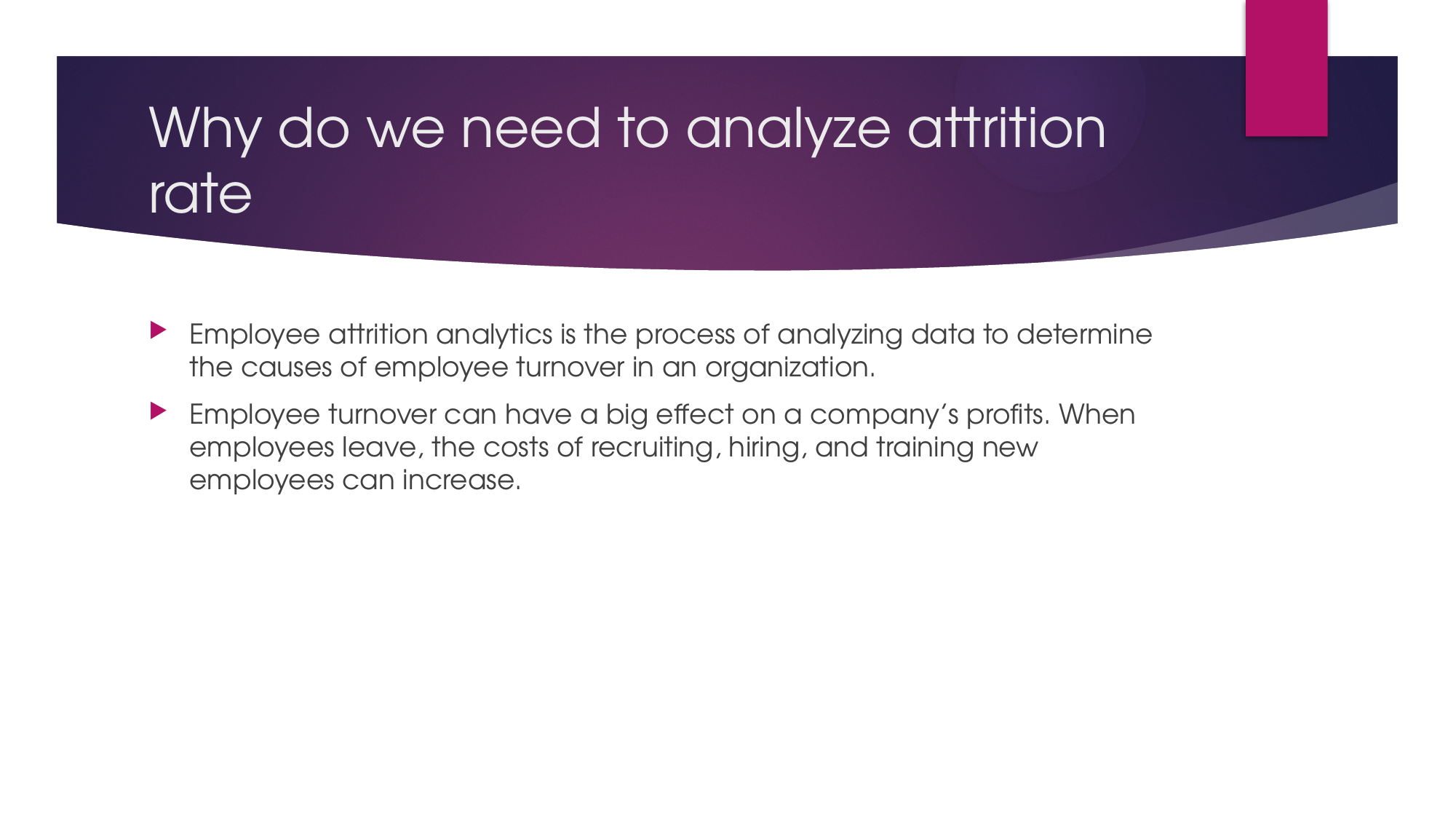

# Why do we need to analyze attrition rate
Employee attrition analytics is the process of analyzing data to determine the causes of employee turnover in an organization.
Employee turnover can have a big effect on a company’s profits. When employees leave, the costs of recruiting, hiring, and training new employees can increase.